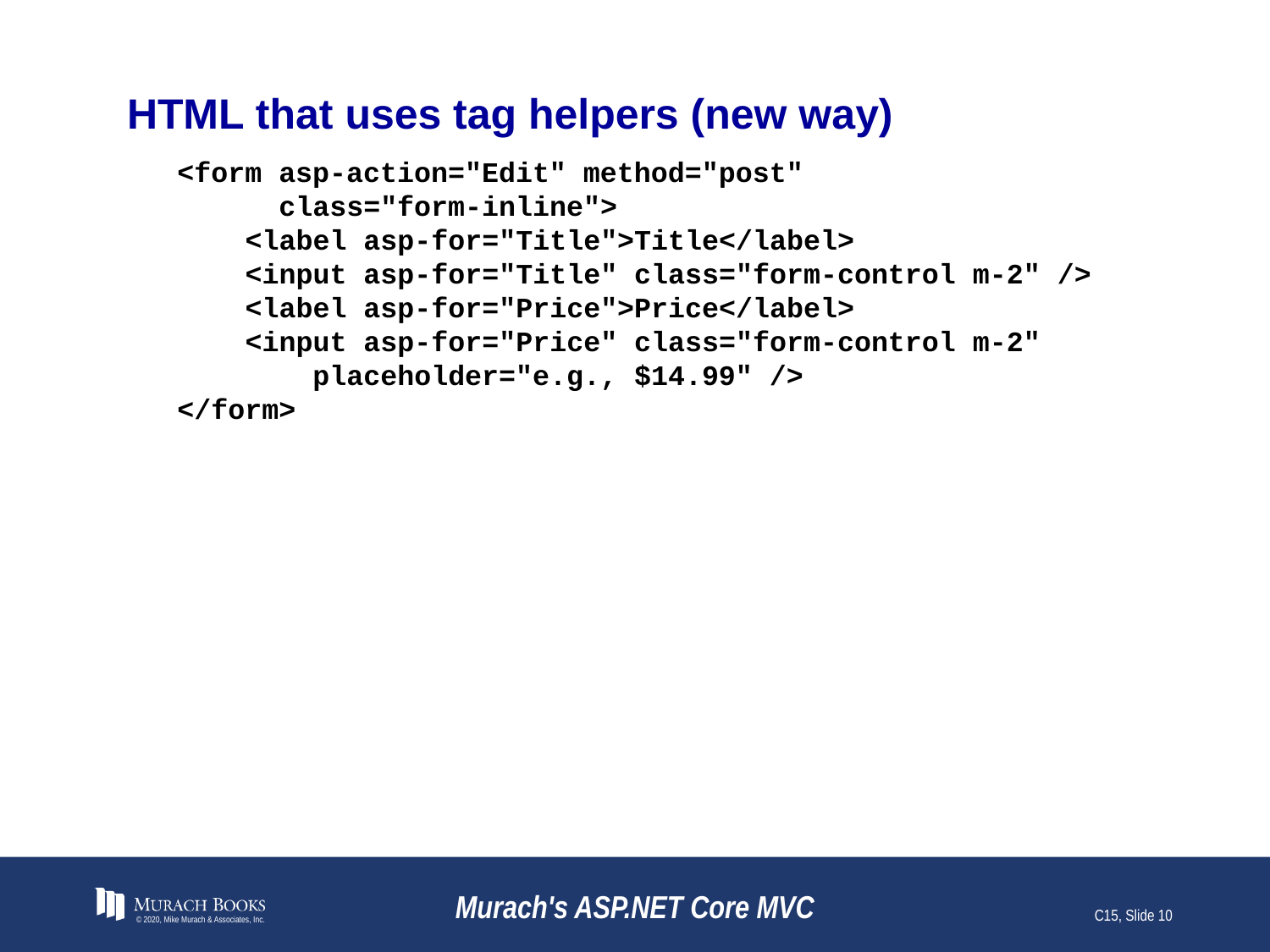

# HTML that uses tag helpers (new way)
<form asp-action="Edit" method="post"
      class="form-inline">
    <label asp-for="Title">Title</label>
    <input asp-for="Title" class="form-control m-2" />
    <label asp-for="Price">Price</label>
    <input asp-for="Price" class="form-control m-2"
        placeholder="e.g., $14.99" />
</form>

© 2020, Mike Murach & Associates, Inc.
Murach's ASP.NET Core MVC

C15, Slide 10